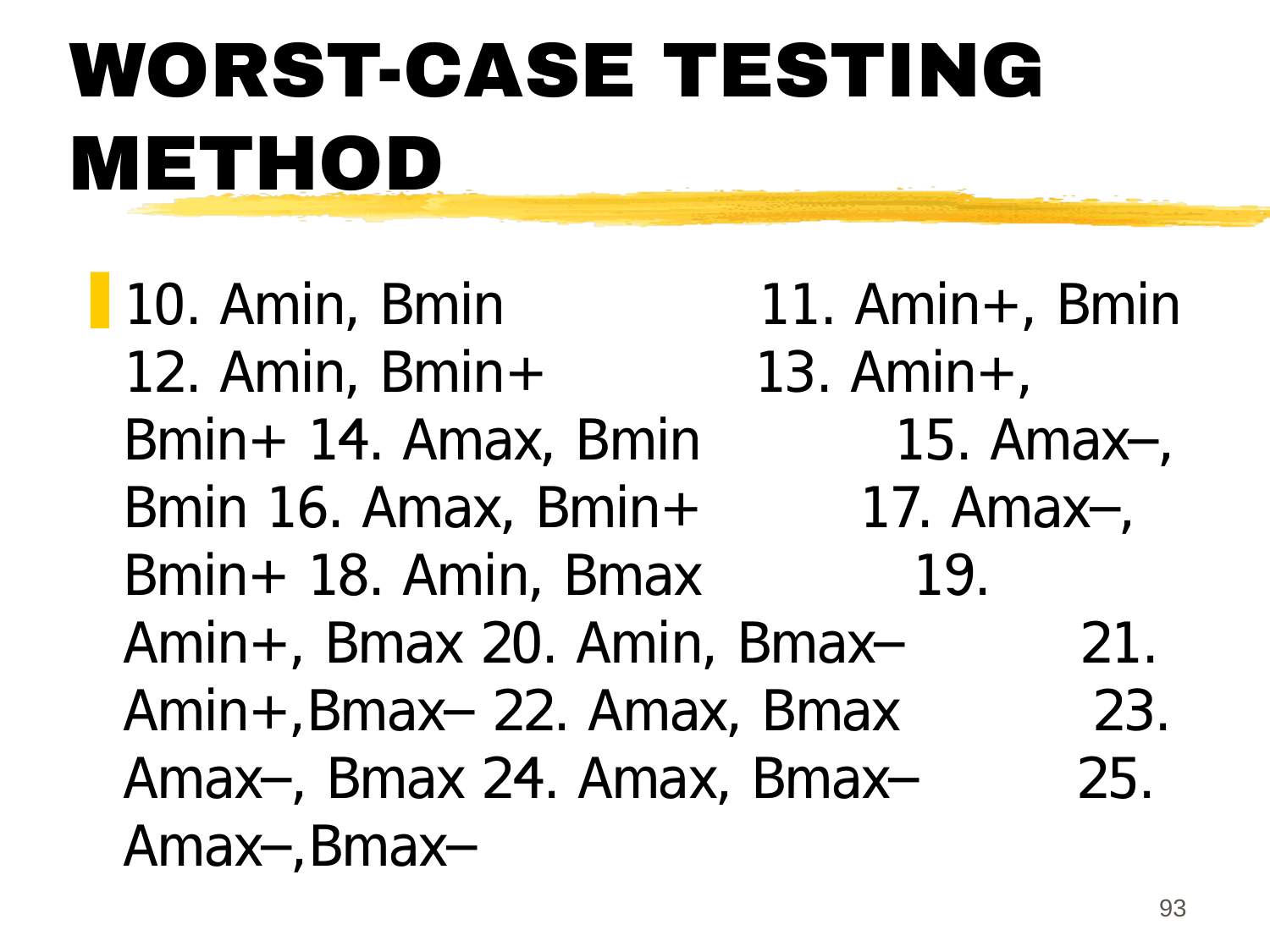

# WORST-CASE TESTING METHOD
10. Amin, Bmin 		11. Amin+, Bmin 12. Amin, Bmin+	       13. Amin+, Bmin+ 14. Amax, Bmin           15. Amax–, Bmin 16. Amax, Bmin+         17. Amax–, Bmin+ 18. Amin, Bmax            19. Amin+, Bmax 20. Amin, Bmax–          21. Amin+,Bmax– 22. Amax, Bmax           23. Amax–, Bmax 24. Amax, Bmax–         25. Amax–,Bmax–
93